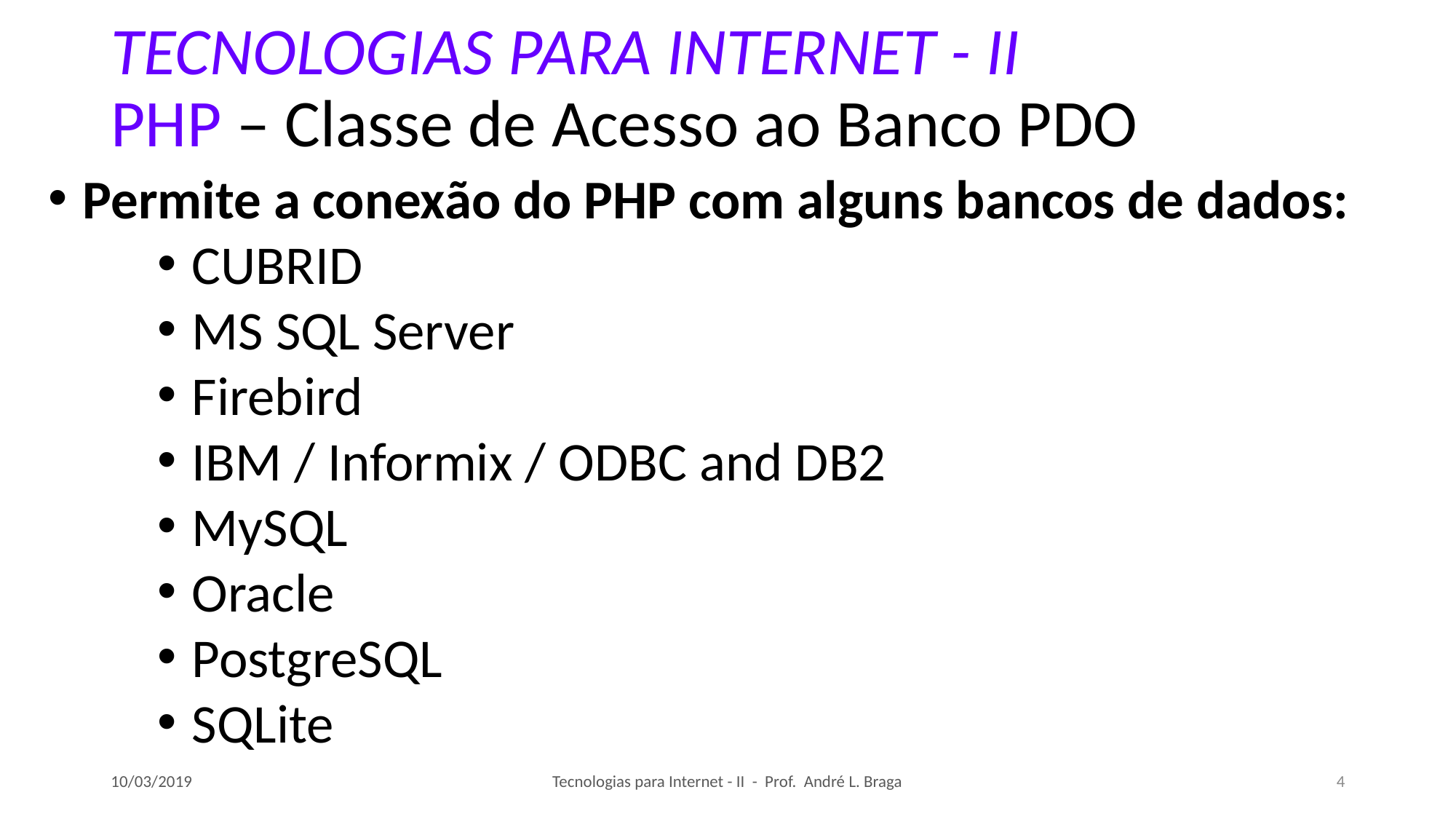

# TECNOLOGIAS PARA INTERNET - II PHP – Classe de Acesso ao Banco PDO
Permite a conexão do PHP com alguns bancos de dados:
CUBRID
MS SQL Server
Firebird
IBM / Informix / ODBC and DB2
MySQL
Oracle
PostgreSQL
SQLite
10/03/2019
Tecnologias para Internet - II  -  Prof.  André L. Braga
4